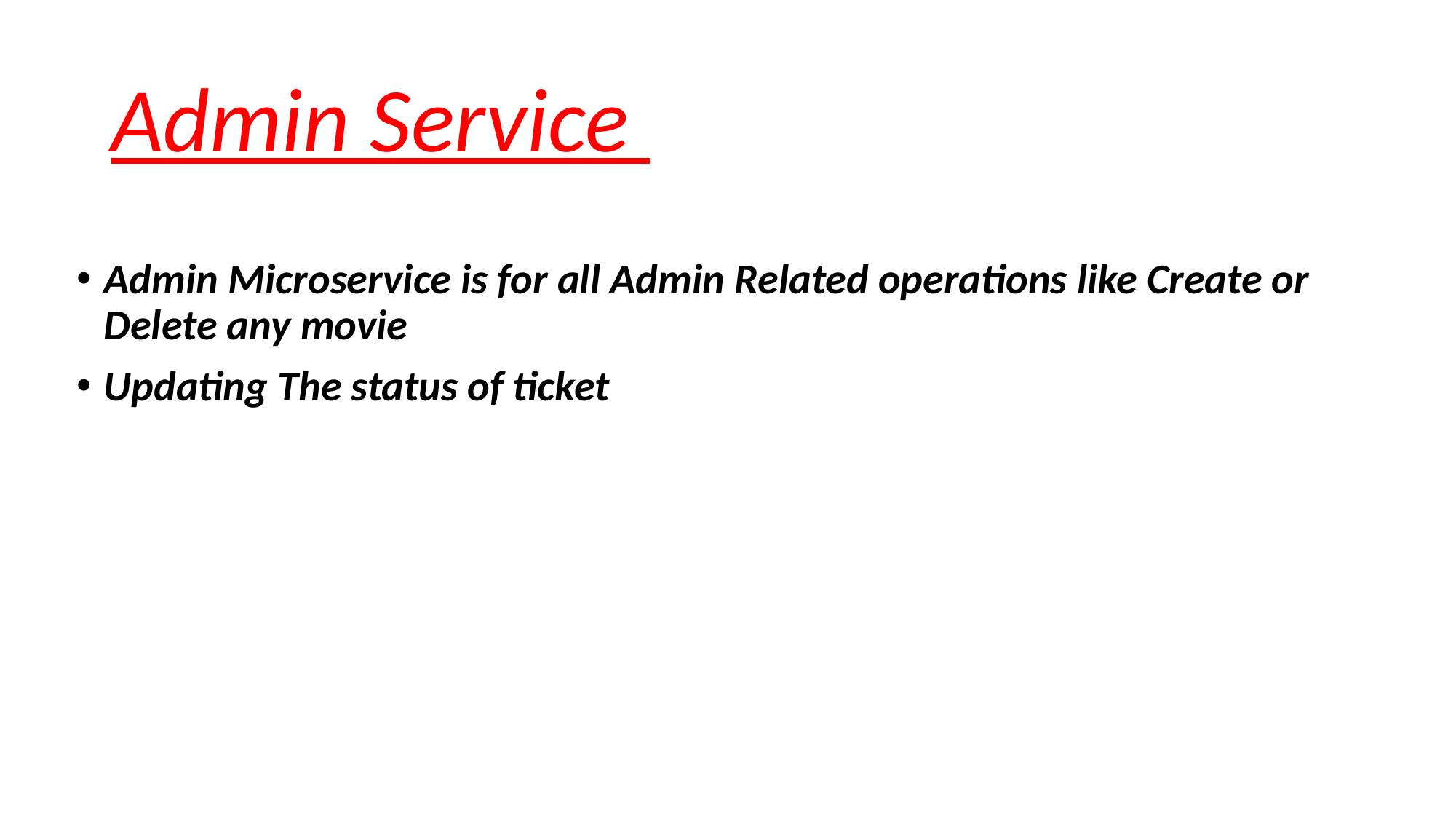

# Admin Service
Admin Microservice is for all Admin Related operations like Create or Delete any movie
Updating The status of ticket